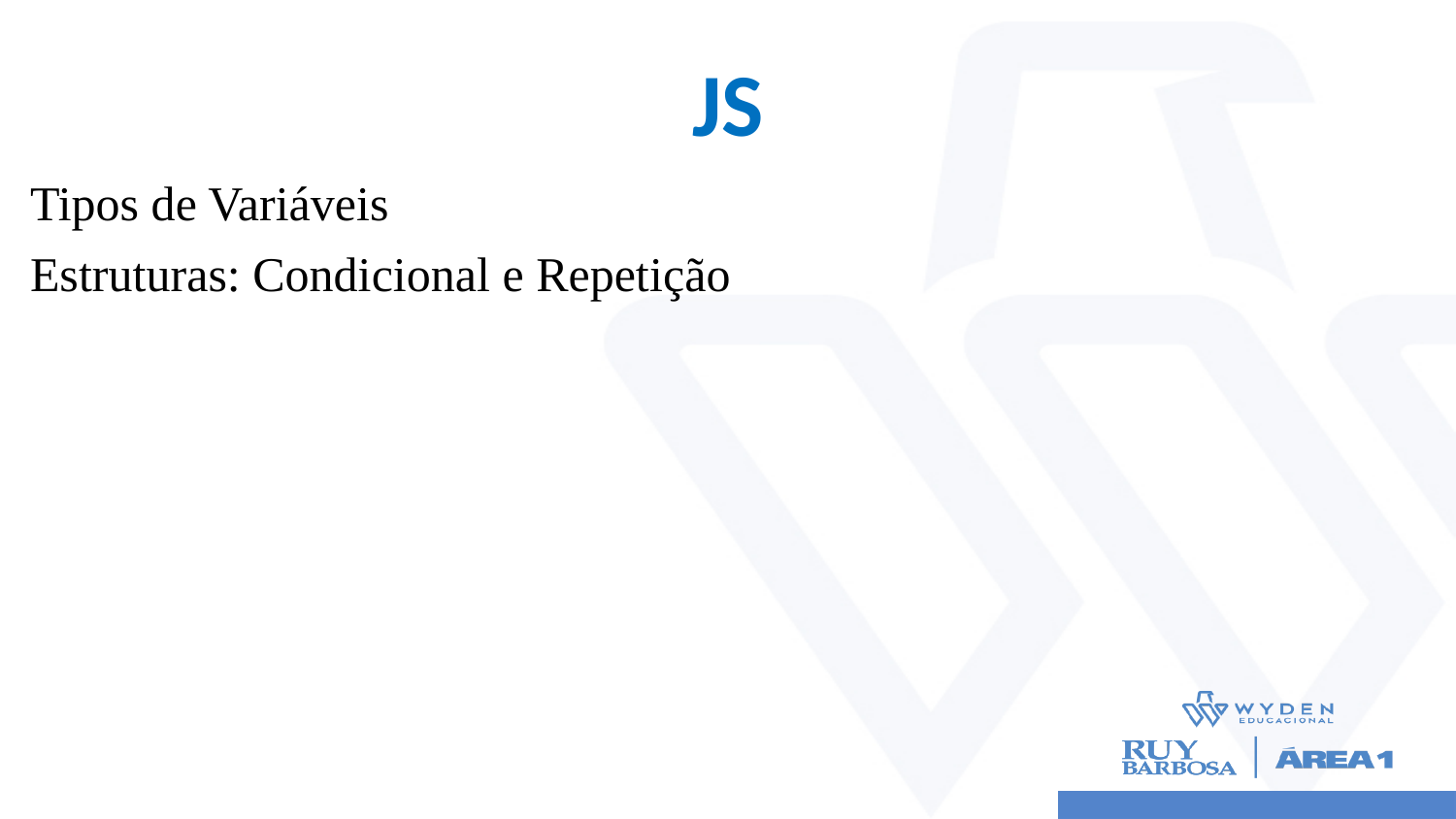

# JS
Tipos de Variáveis
Estruturas: Condicional e Repetição